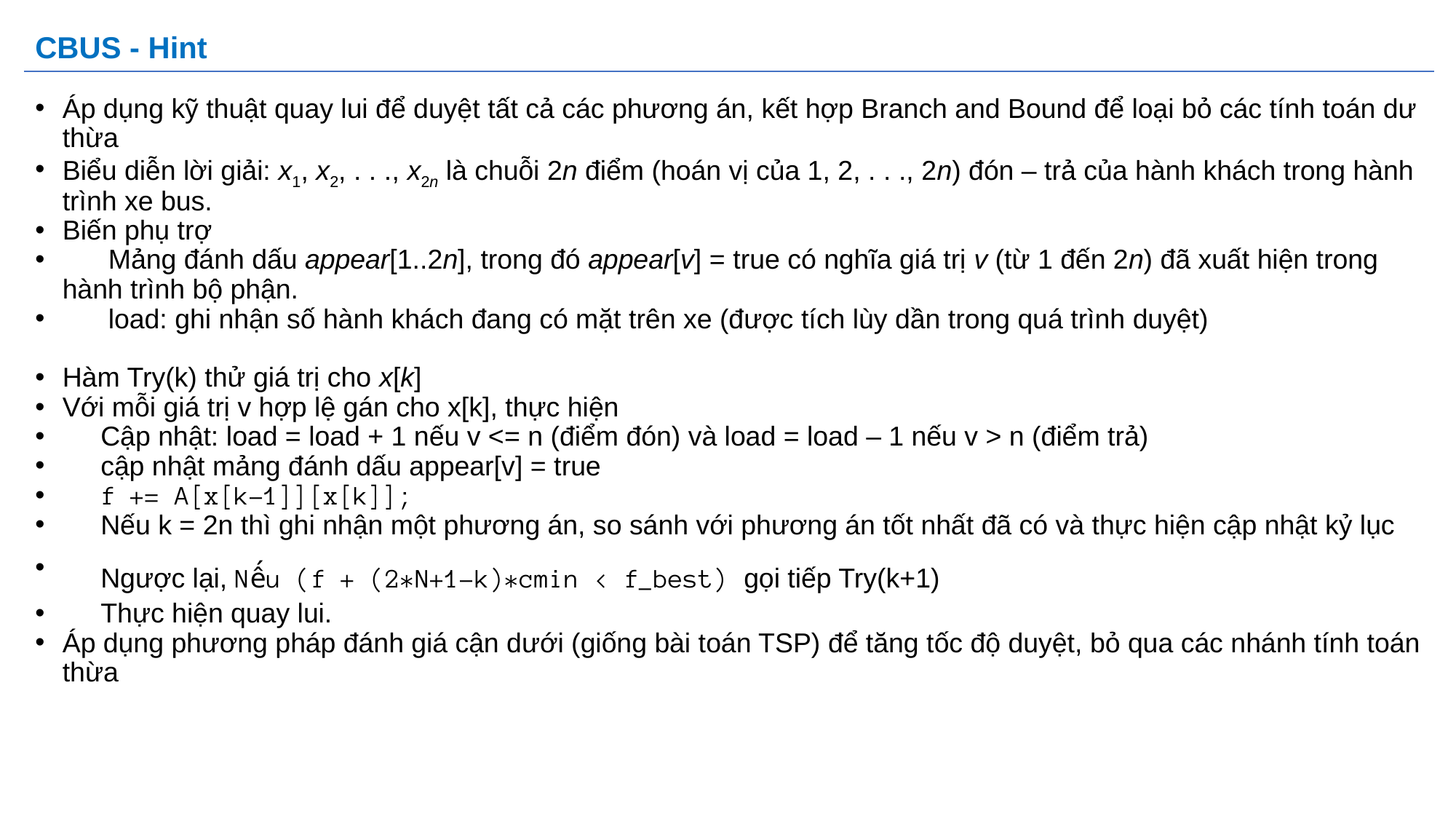

# CBUS - Hint
Áp dụng kỹ thuật quay lui để duyệt tất cả các phương án, kết hợp Branch and Bound để loại bỏ các tính toán dư thừa
Biểu diễn lời giải: x1, x2, . . ., x2n là chuỗi 2n điểm (hoán vị của 1, 2, . . ., 2n) đón – trả của hành khách trong hành trình xe bus.
Biến phụ trợ
      Mảng đánh dấu appear[1..2n], trong đó appear[v] = true có nghĩa giá trị v (từ 1 đến 2n) đã xuất hiện trong hành trình bộ phận.
      load: ghi nhận số hành khách đang có mặt trên xe (được tích lùy dần trong quá trình duyệt)

Hàm Try(k) thử giá trị cho x[k]
Với mỗi giá trị v hợp lệ gán cho x[k], thực hiện
     Cập nhật: load = load + 1 nếu v <= n (điểm đón) và load = load – 1 nếu v > n (điểm trả)
     cập nhật mảng đánh dấu appear[v] = true
     f += A[x[k-1]][x[k]];
     Nếu k = 2n thì ghi nhận một phương án, so sánh với phương án tốt nhất đã có và thực hiện cập nhật kỷ lục
     Ngược lại, Nếu (f + (2*N+1-k)*cmin < f_best) gọi tiếp Try(k+1)
     Thực hiện quay lui.
Áp dụng phương pháp đánh giá cận dưới (giống bài toán TSP) để tăng tốc độ duyệt, bỏ qua các nhánh tính toán thừa